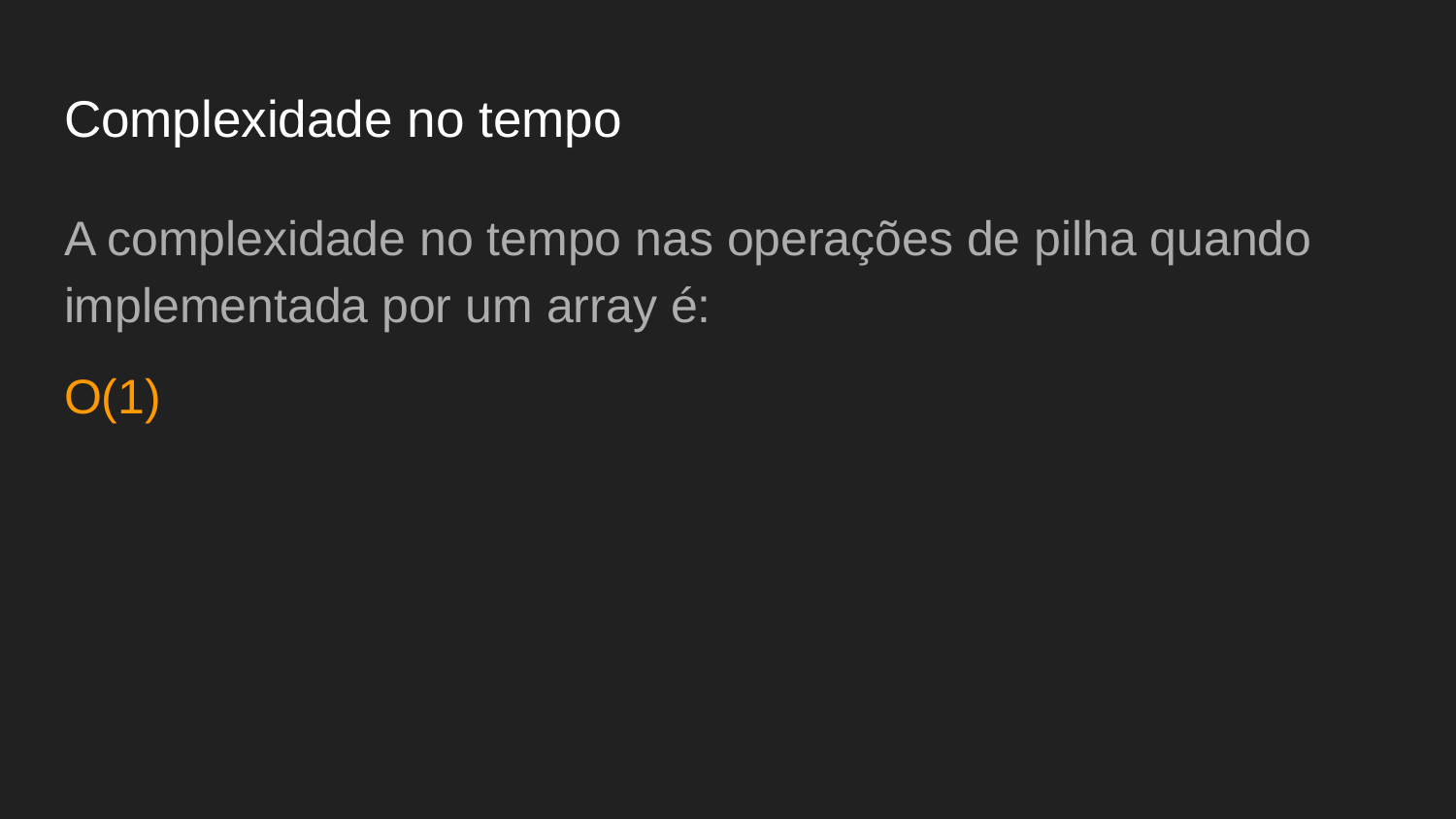

# Complexidade no tempo
A complexidade no tempo nas operações de pilha quando implementada por um array é:
O(1)